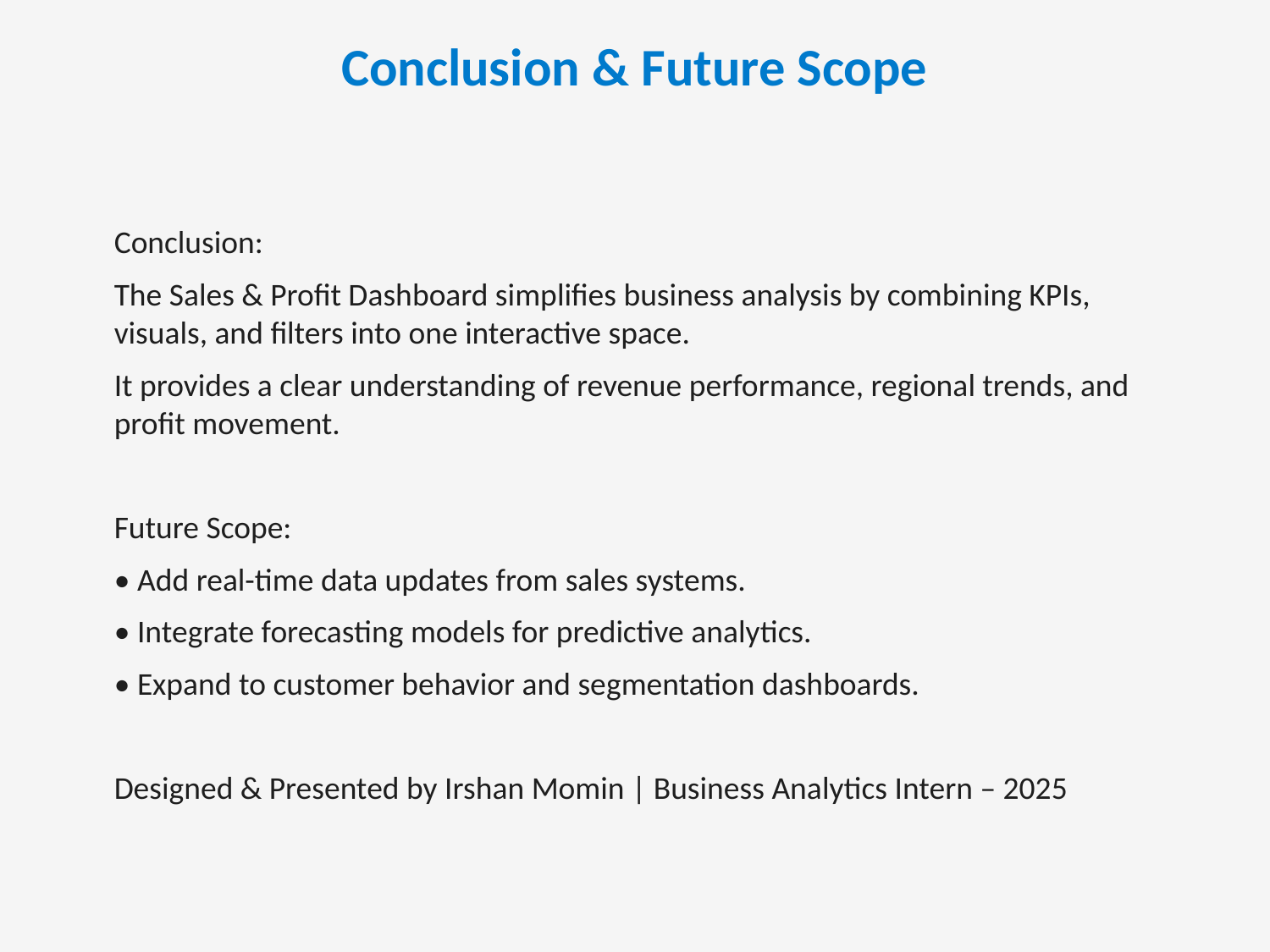

Conclusion & Future Scope

Conclusion:
The Sales & Profit Dashboard simplifies business analysis by combining KPIs, visuals, and filters into one interactive space.
It provides a clear understanding of revenue performance, regional trends, and profit movement.

Future Scope:
• Add real-time data updates from sales systems.
• Integrate forecasting models for predictive analytics.
• Expand to customer behavior and segmentation dashboards.

Designed & Presented by Irshan Momin | Business Analytics Intern – 2025